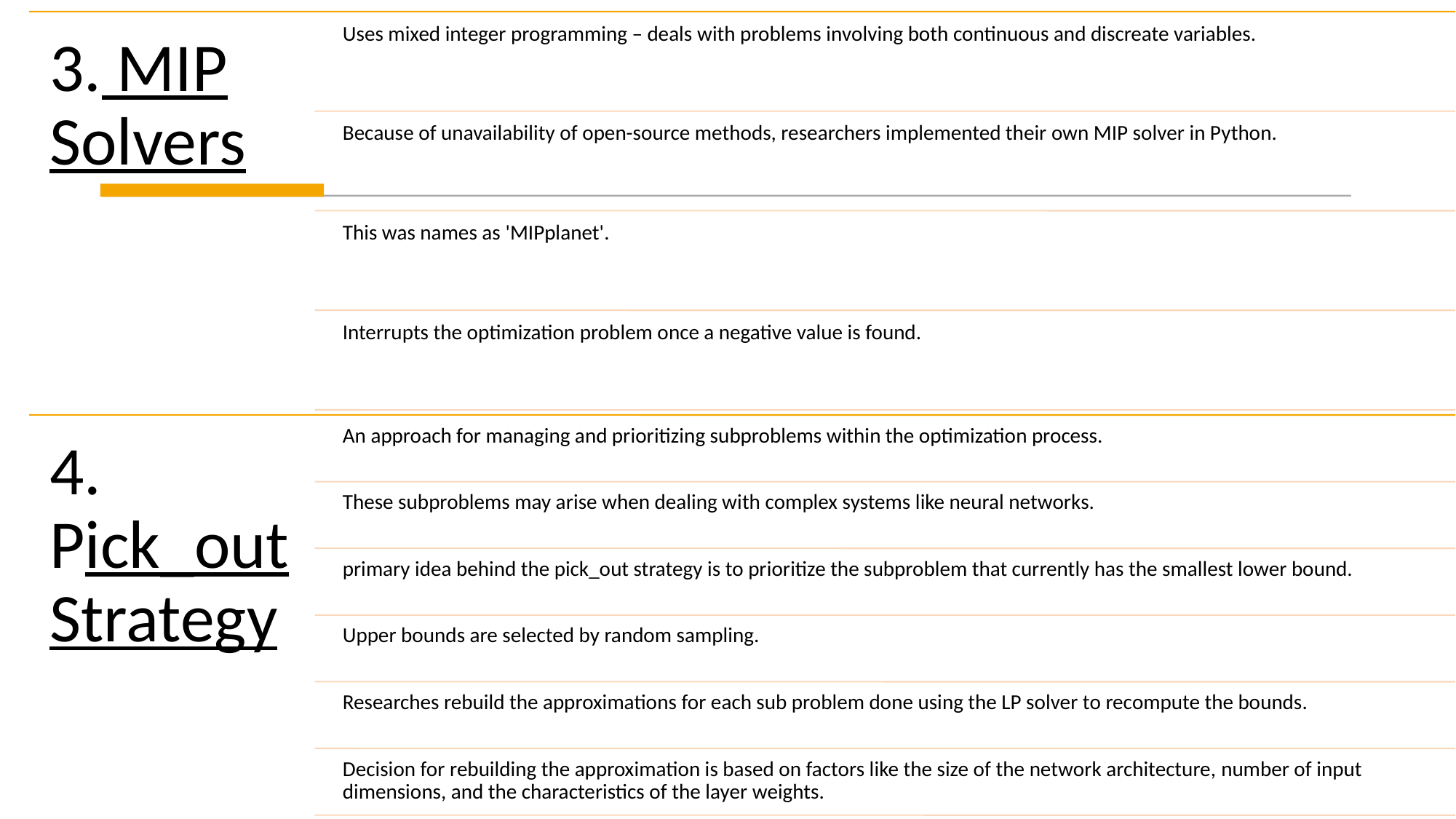

3. MIP Solvers
Uses mixed integer programming – deals with problems involving both continuous and discreate variables.
Because of unavailability of open-source methods, researchers implemented their own MIP solver in Python.
This was names as 'MIPplanet'.
Interrupts the optimization problem once a negative value is found.
4. Pick_out Strategy
An approach for managing and prioritizing subproblems within the optimization process.
These subproblems may arise when dealing with complex systems like neural networks.
primary idea behind the pick_out strategy is to prioritize the subproblem that currently has the smallest lower bound.
Upper bounds are selected by random sampling.
Researches rebuild the approximations for each sub problem done using the LP solver to recompute the bounds.
Decision for rebuilding the approximation is based on factors like the size of the network architecture, number of input dimensions, and the characteristics of the layer weights.